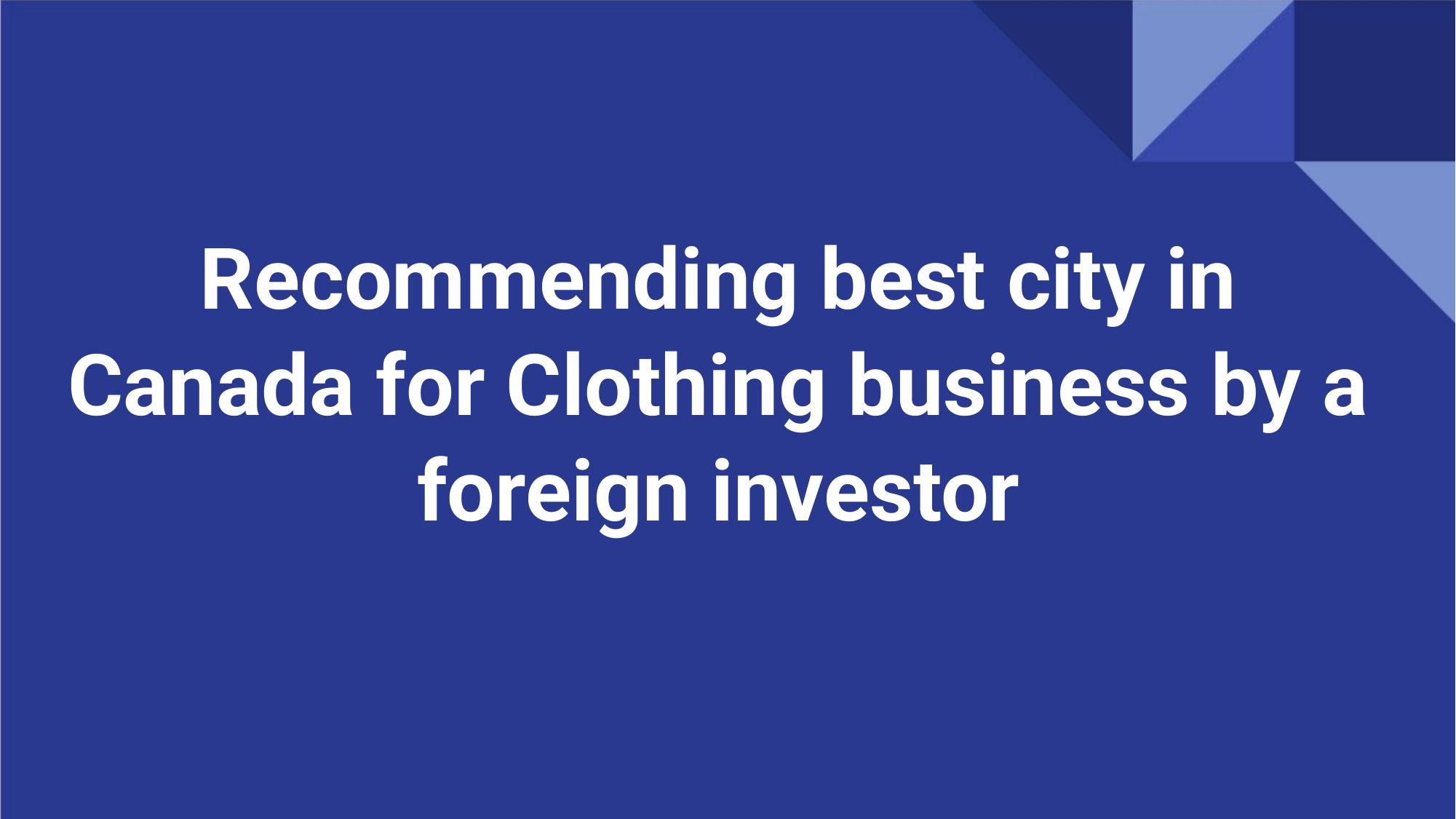

Recommending best city in Canada for Clothing business by a foreign investor